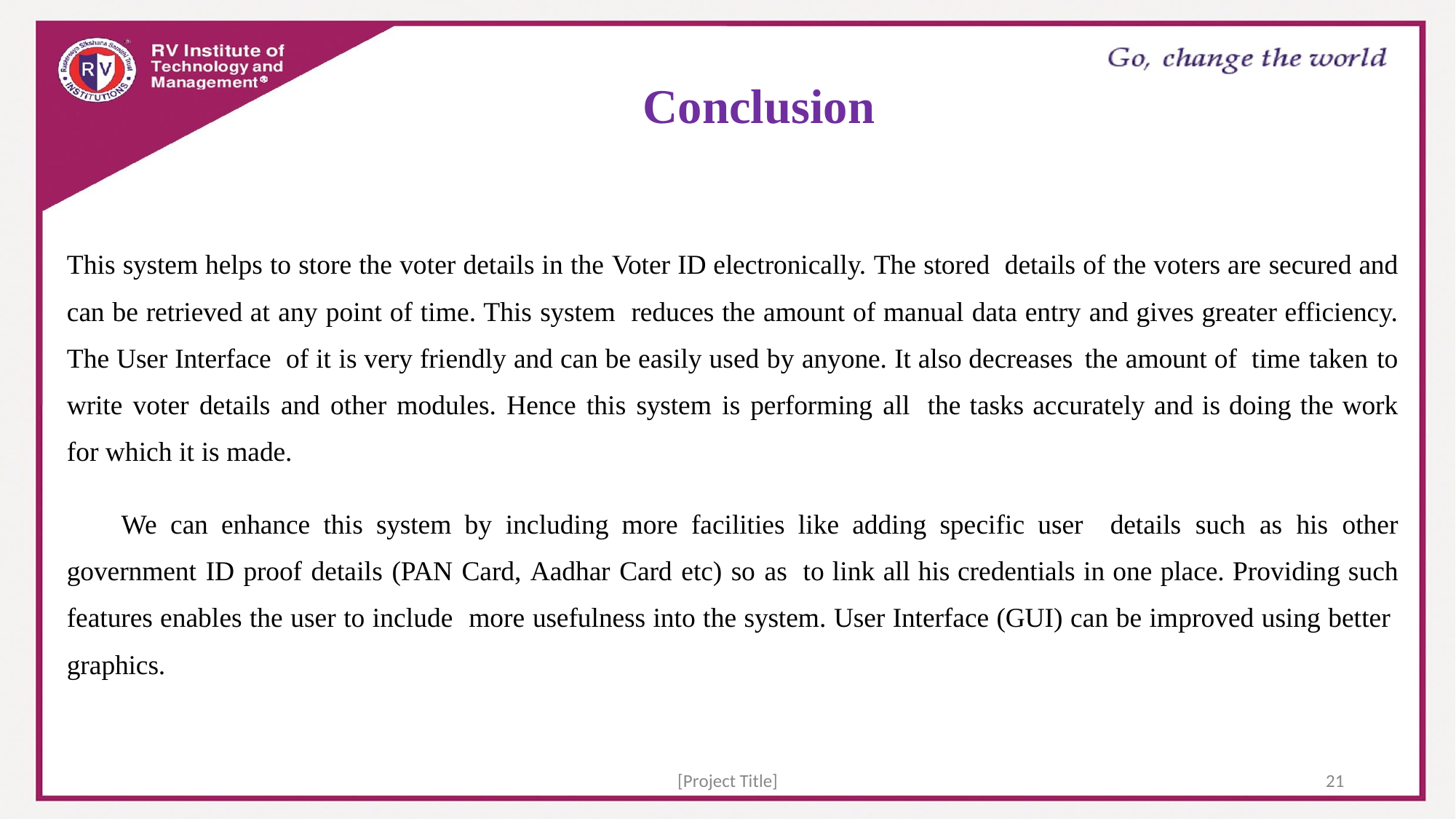

Conclusion
This system helps to store the voter details in the Voter ID electronically. The stored  details of the voters are secured and can be retrieved at any point of time. This system  reduces the amount of manual data entry and gives greater efficiency. The User Interface  of it is very friendly and can be easily used by anyone. It also decreases the amount of  time taken to write voter details and other modules. Hence this system is performing all  the tasks accurately and is doing the work for which it is made.

We can enhance this system by including more facilities like adding specific user  details such as his other government ID proof details (PAN Card, Aadhar Card etc) so as  to link all his credentials in one place. Providing such features enables the user to include  more usefulness into the system. User Interface (GUI) can be improved using better  graphics.

[Project Title]
21